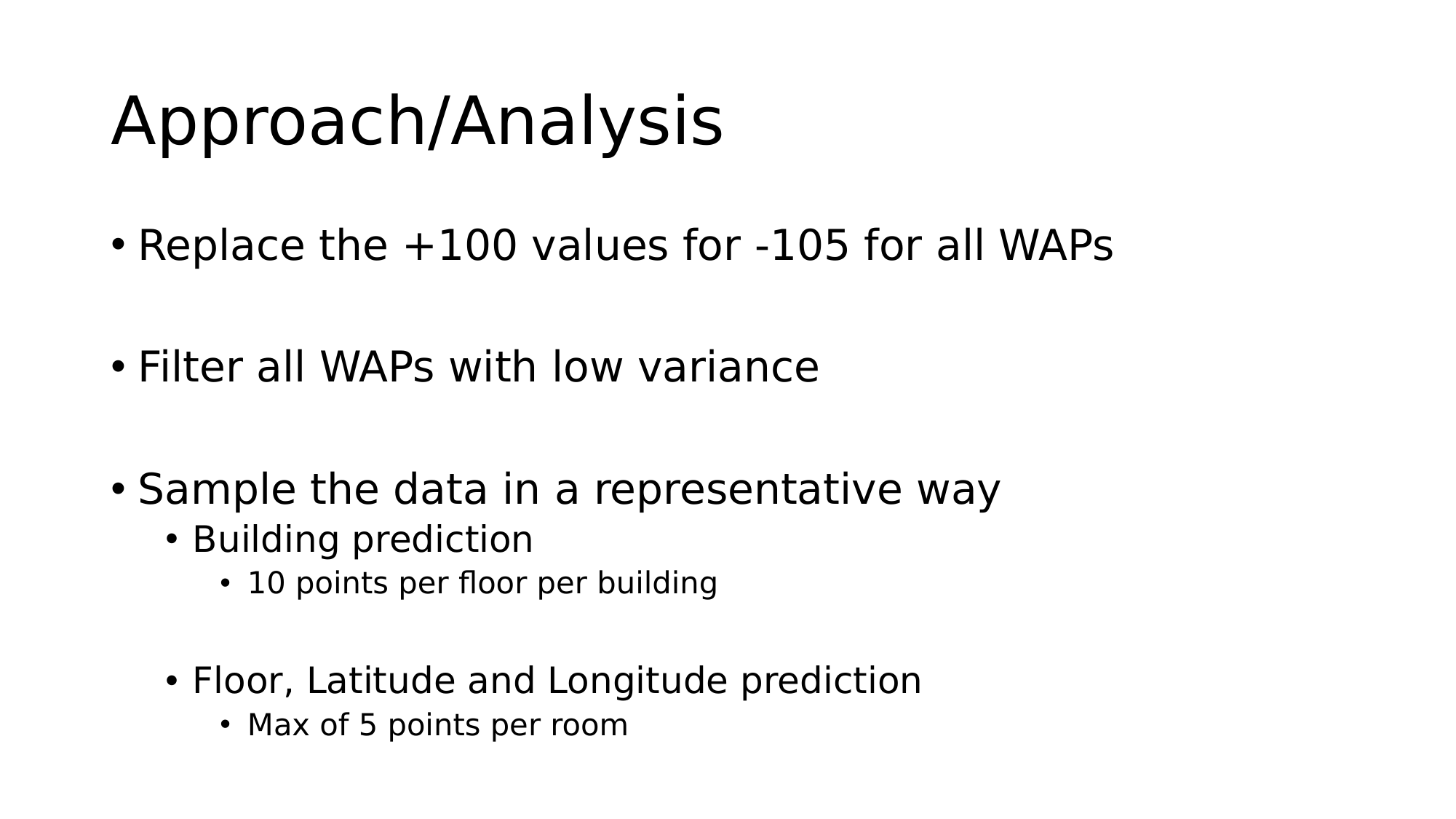

# Approach/Analysis
Replace the +100 values for -105 for all WAPs

Filter all WAPs with low variance

Sample the data in a representative way
Building prediction
10 points per floor per building

Floor, Latitude and Longitude prediction
Max of 5 points per room